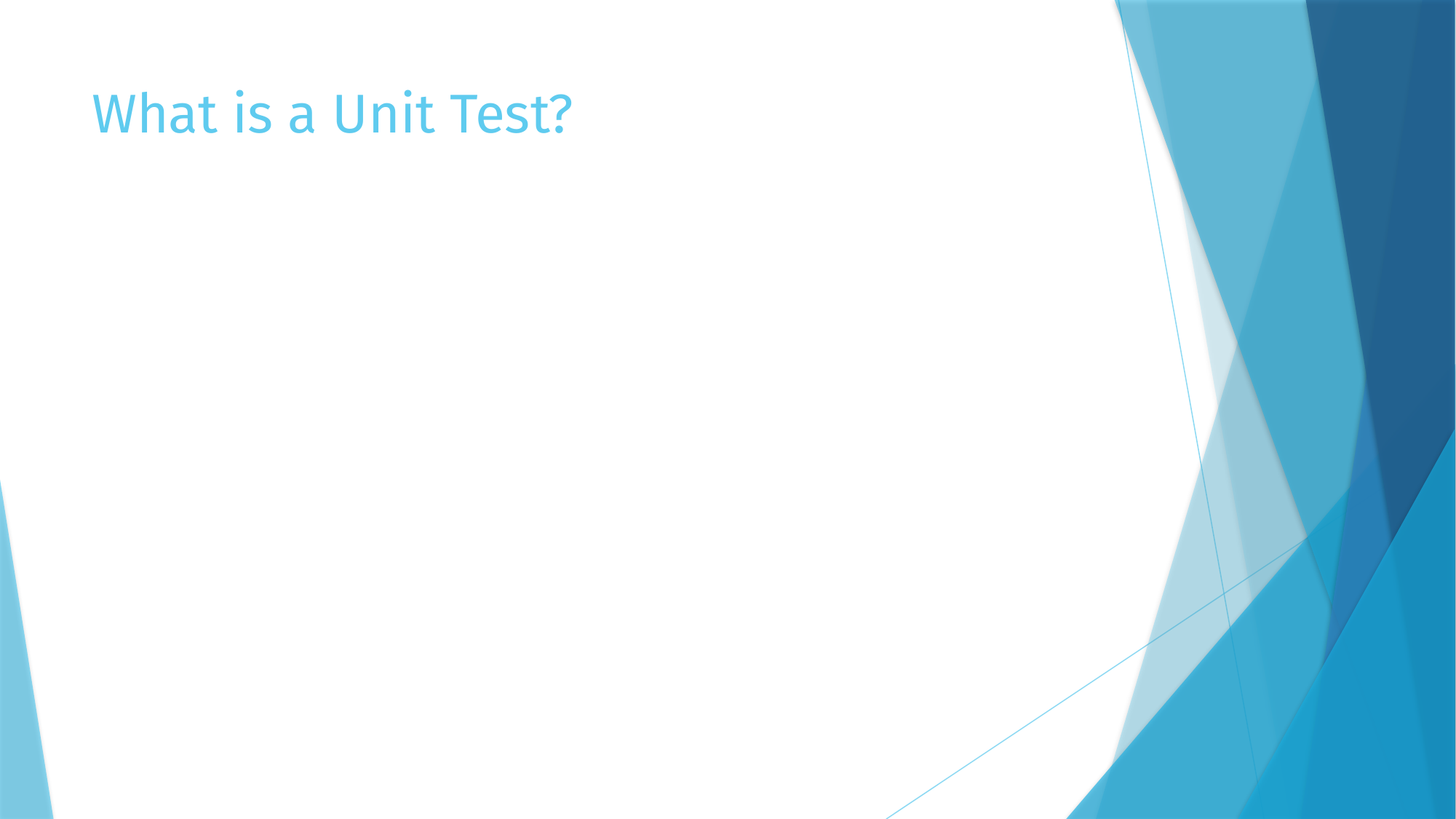

# What is a Unit Test?

TITLE PRESENTATION